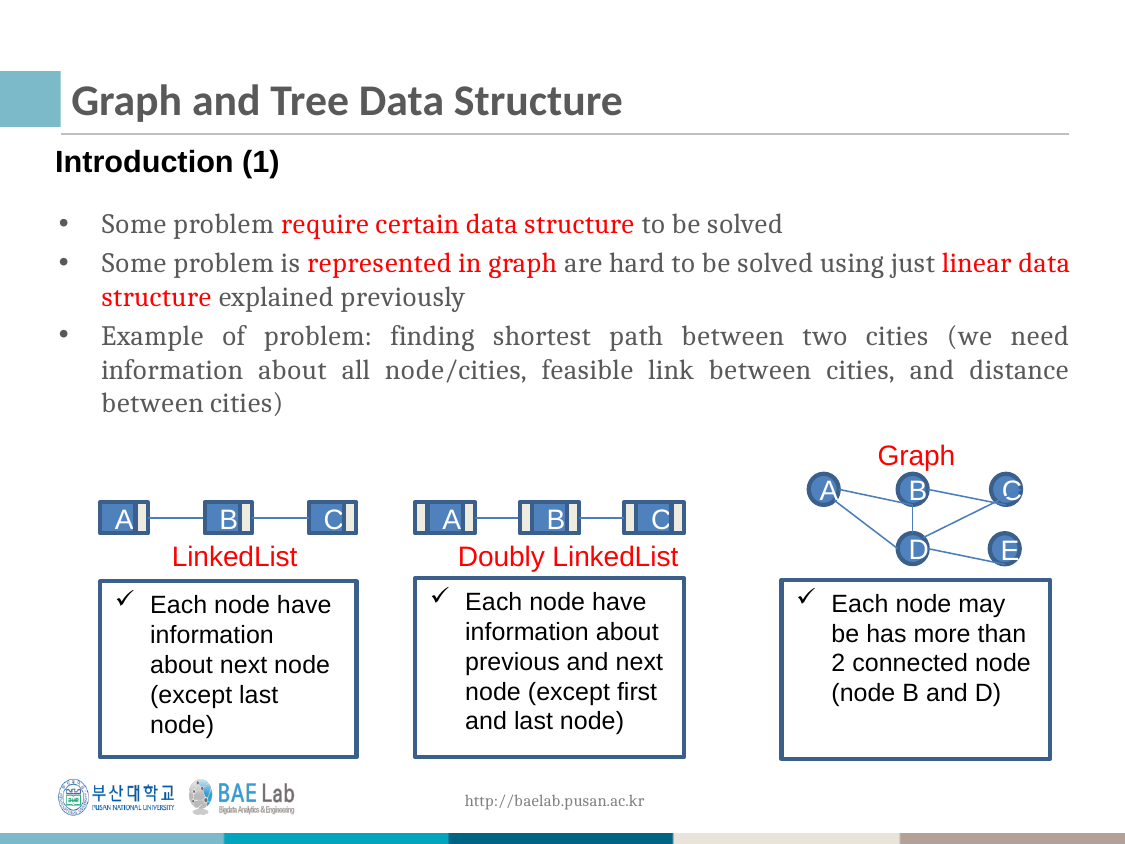

# Graph and Tree Data Structure
Introduction (1)
Some problem require certain data structure to be solved
Some problem is represented in graph are hard to be solved using just linear data structure explained previously
Example of problem: finding shortest path between two cities (we need information about all node/cities, feasible link between cities, and distance between cities)

Graph
C
B
A
D

C

A

B

A

B

C
Doubly LinkedList
LinkedList
E
Each node have information about previous and next node (except first and last node)
Each node may be has more than 2 connected node (node B and D)
Each node have information about next node (except last node)